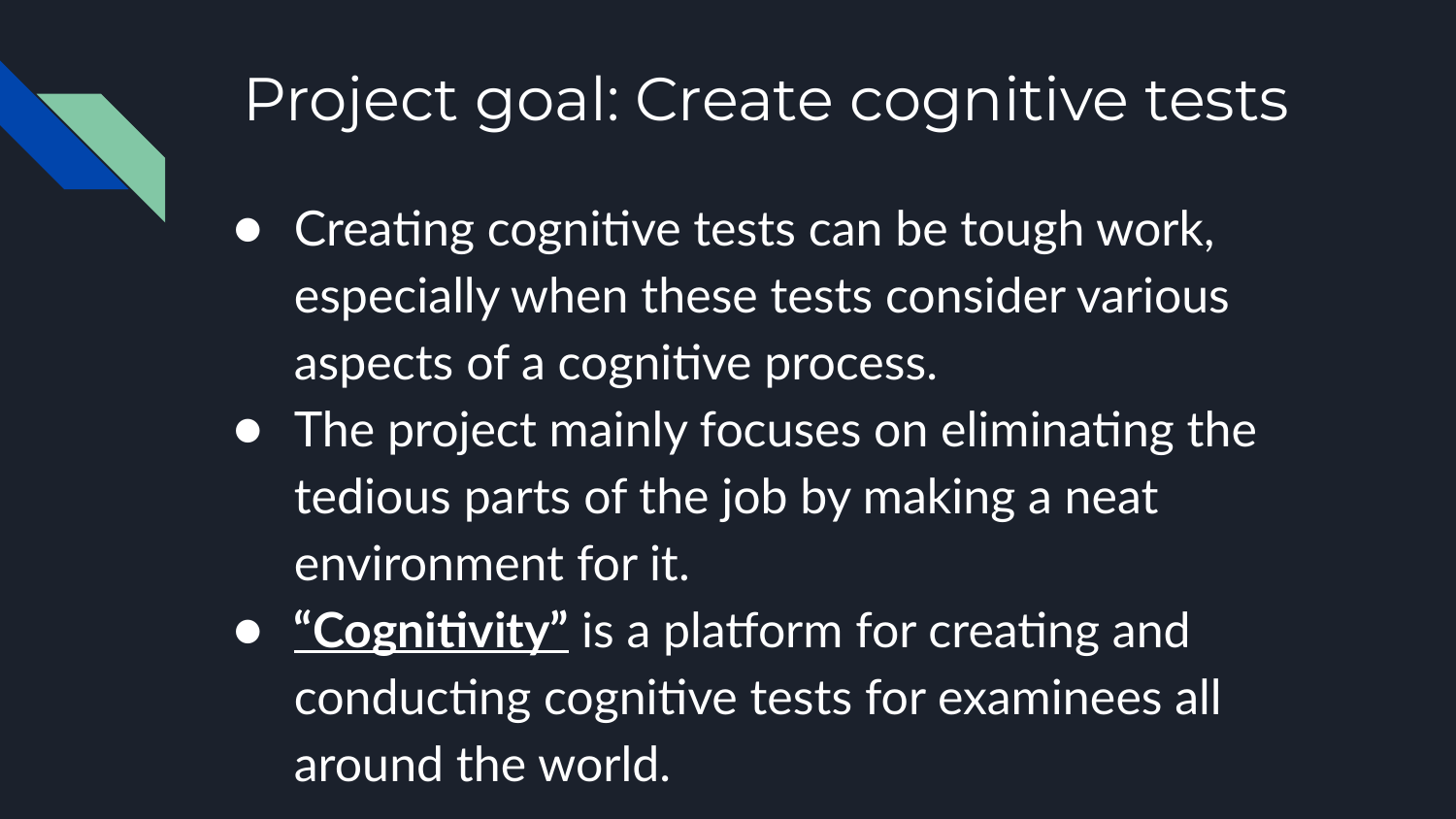

# Project goal: Create cognitive tests
Creating cognitive tests can be tough work, especially when these tests consider various aspects of a cognitive process.
The project mainly focuses on eliminating the tedious parts of the job by making a neat environment for it.
“Cognitivity” is a platform for creating and conducting cognitive tests for examinees all around the world.